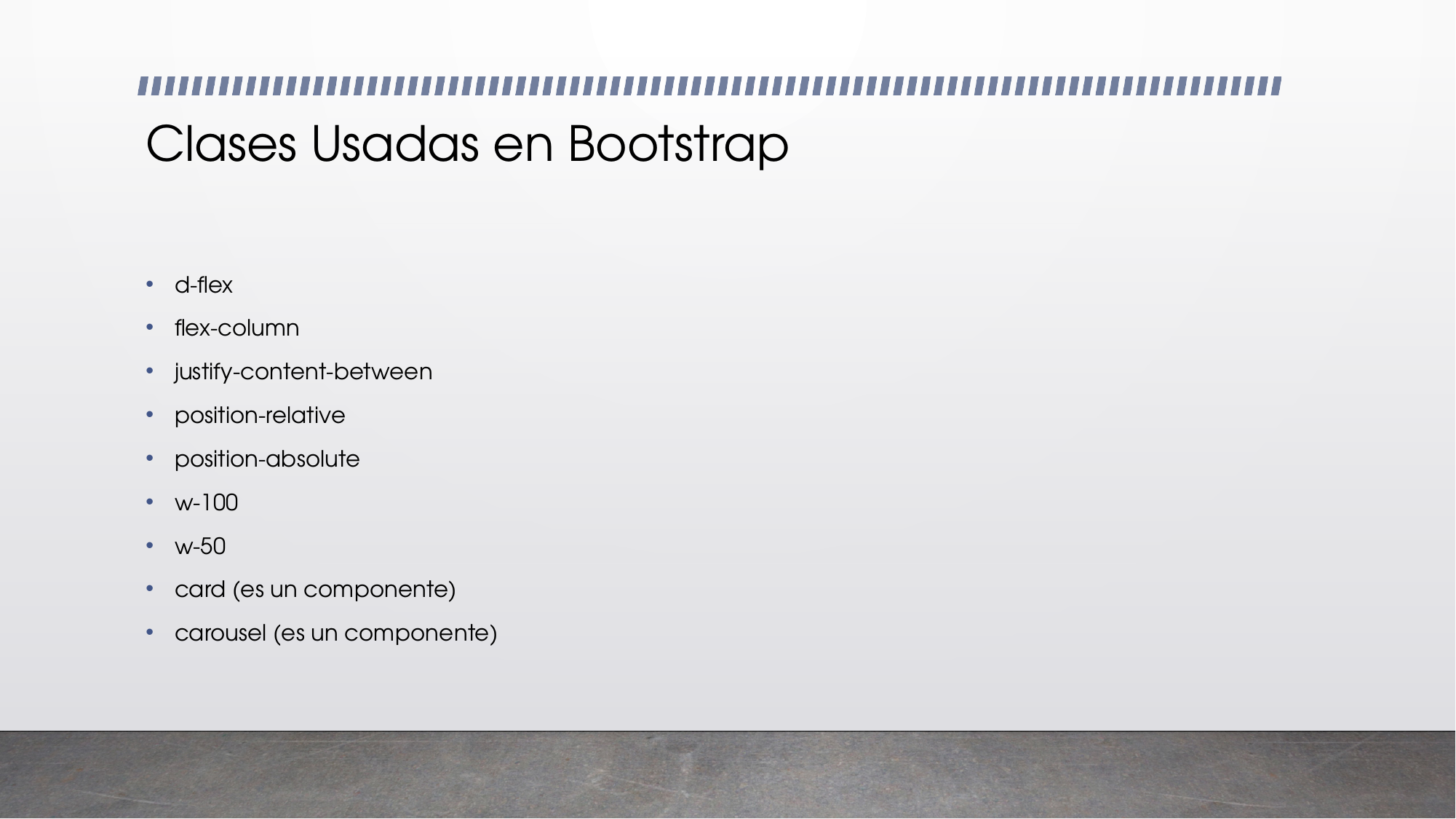

# Clases Usadas en Bootstrap
d-flex
flex-column
justify-content-between
position-relative
position-absolute
w-100
w-50
card (es un componente)
carousel (es un componente)